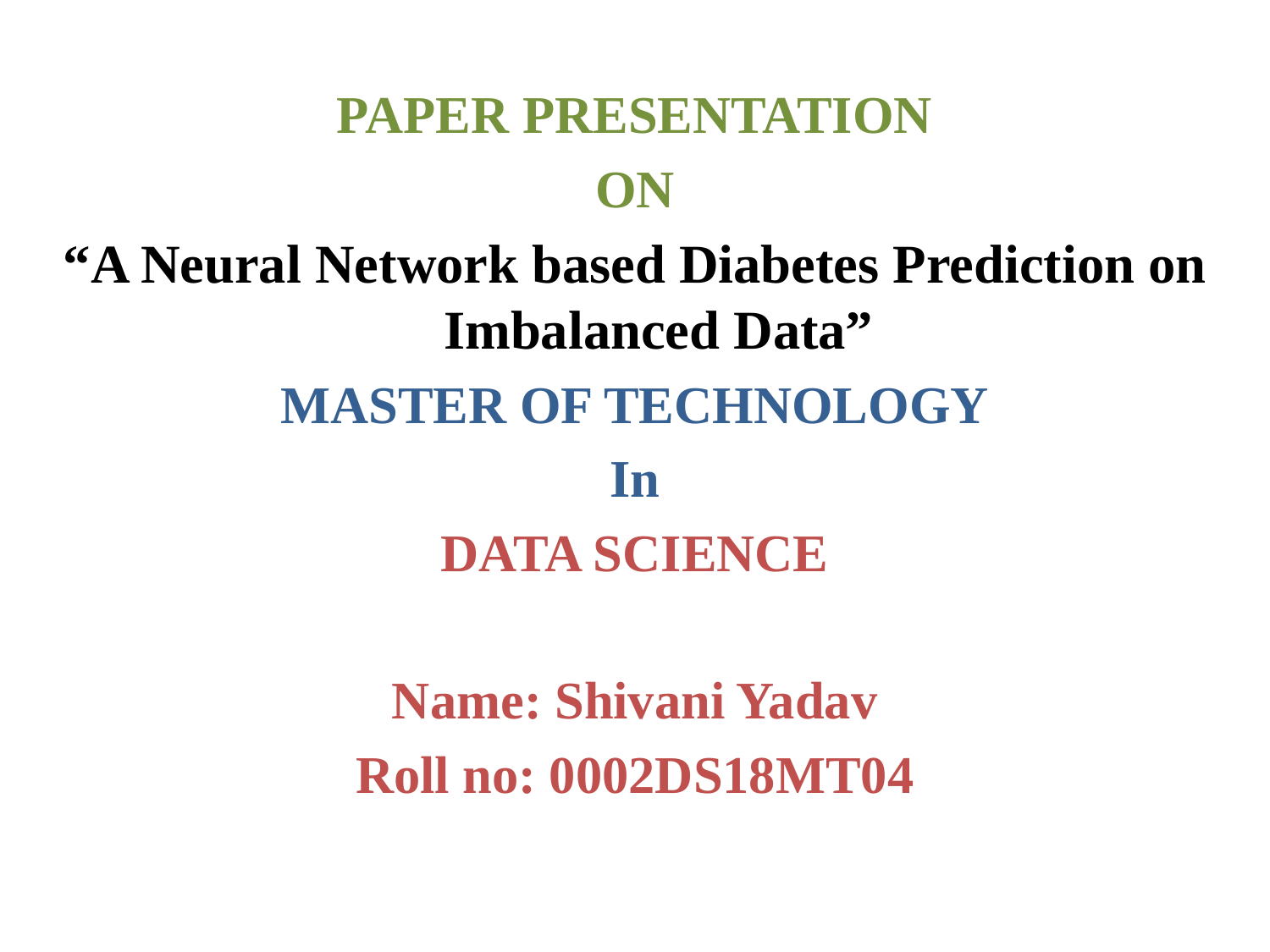

PAPER PRESENTATION
ON
“A Neural Network based Diabetes Prediction on Imbalanced Data”
MASTER OF TECHNOLOGY
In
DATA SCIENCE

Name: Shivani Yadav
Roll no: 0002DS18MT04